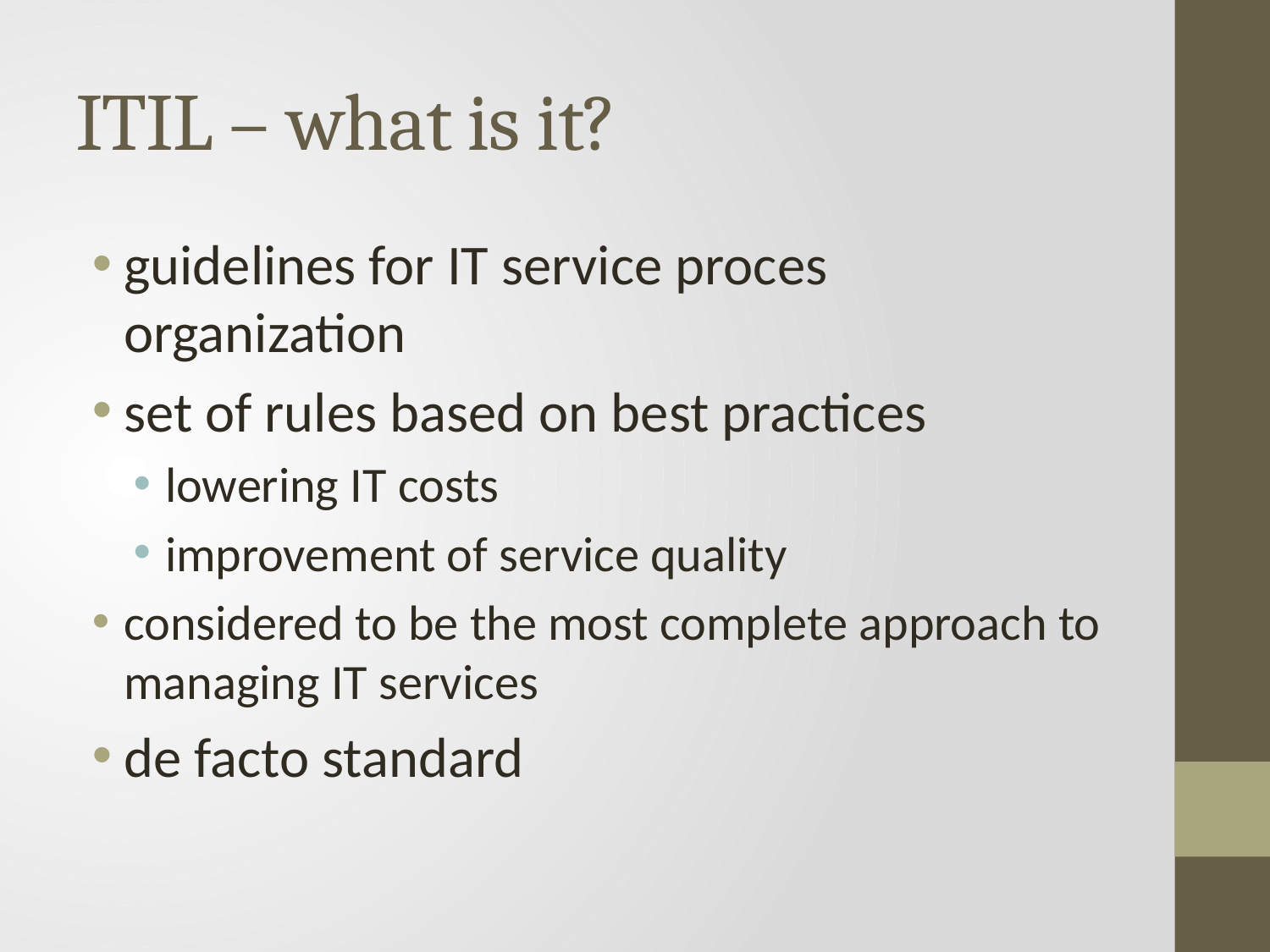

# ITIL – what is it?
guidelines for IT service proces organization
set of rules based on best practices
lowering IT costs
improvement of service quality
considered to be the most complete approach to managing IT services
de facto standard